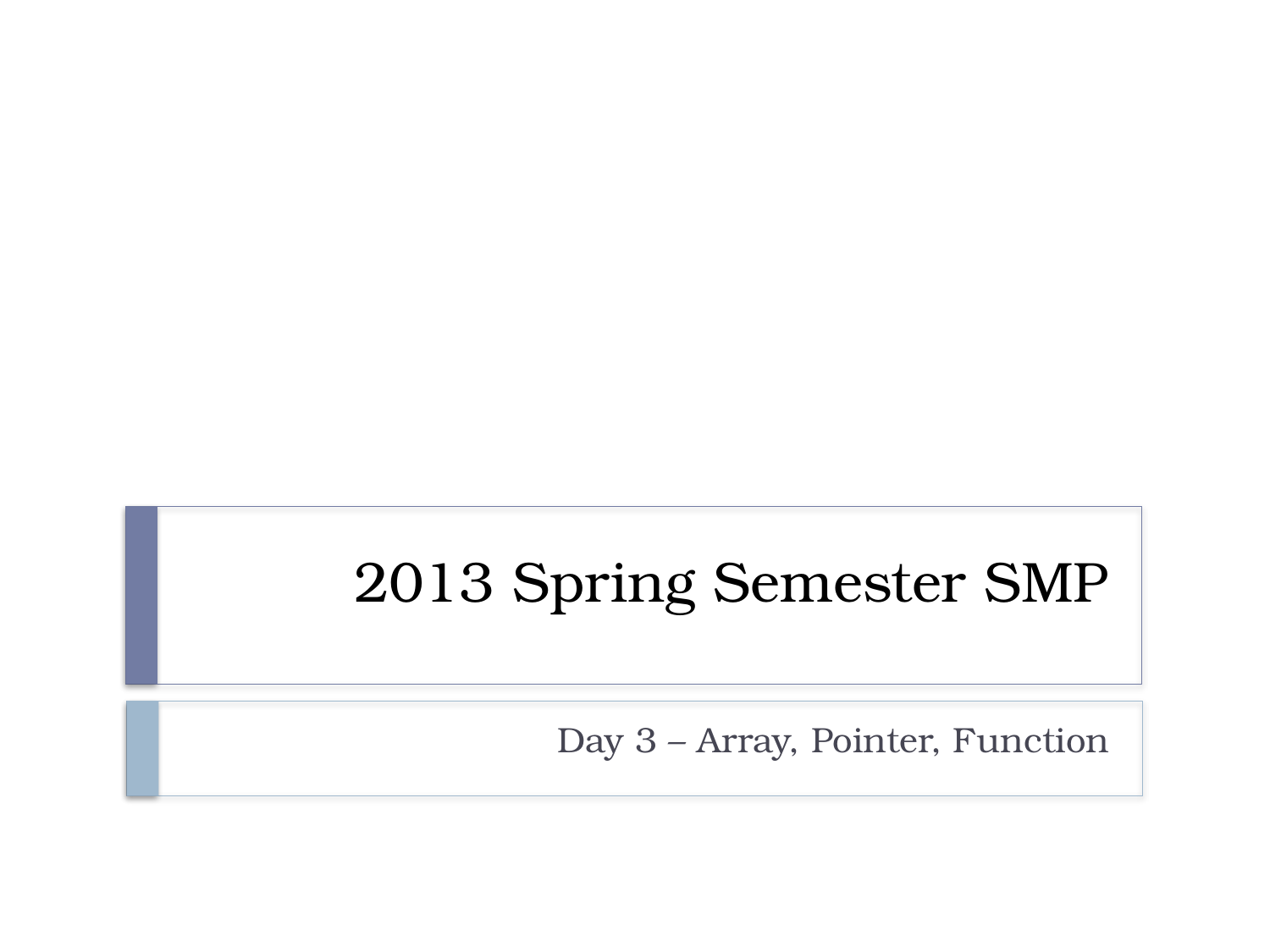

# 2013 Spring Semester SMP
Day 3 – Array, Pointer, Function